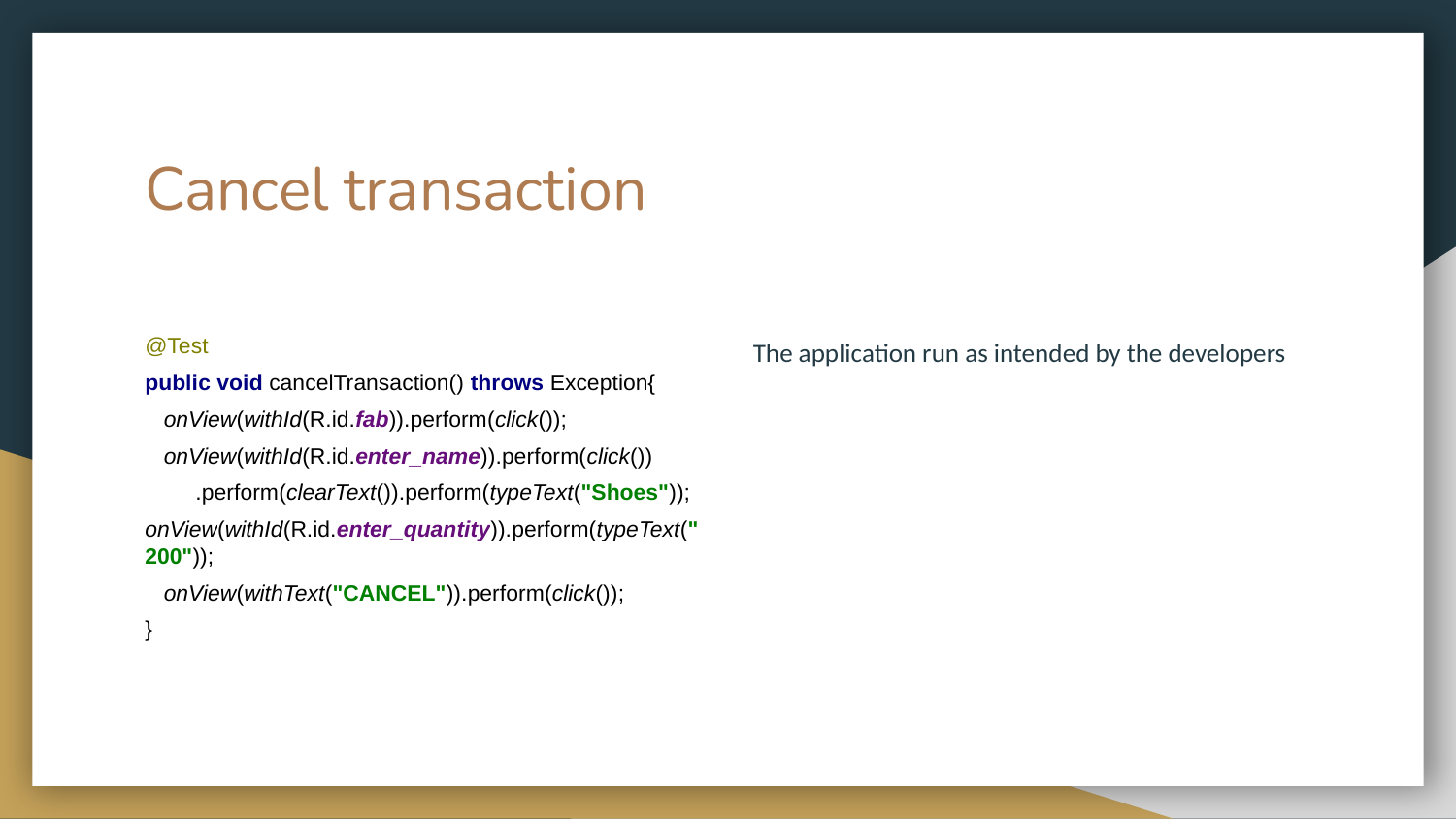

# Cancel transaction
@Test
public void cancelTransaction() throws Exception{
   onView(withId(R.id.fab)).perform(click());
   onView(withId(R.id.enter_name)).perform(click())
        .perform(clearText()).perform(typeText("Shoes"));
onView(withId(R.id.enter_quantity)).perform(typeText("200"));
   onView(withText("CANCEL")).perform(click());
}

The application run as intended by the developers